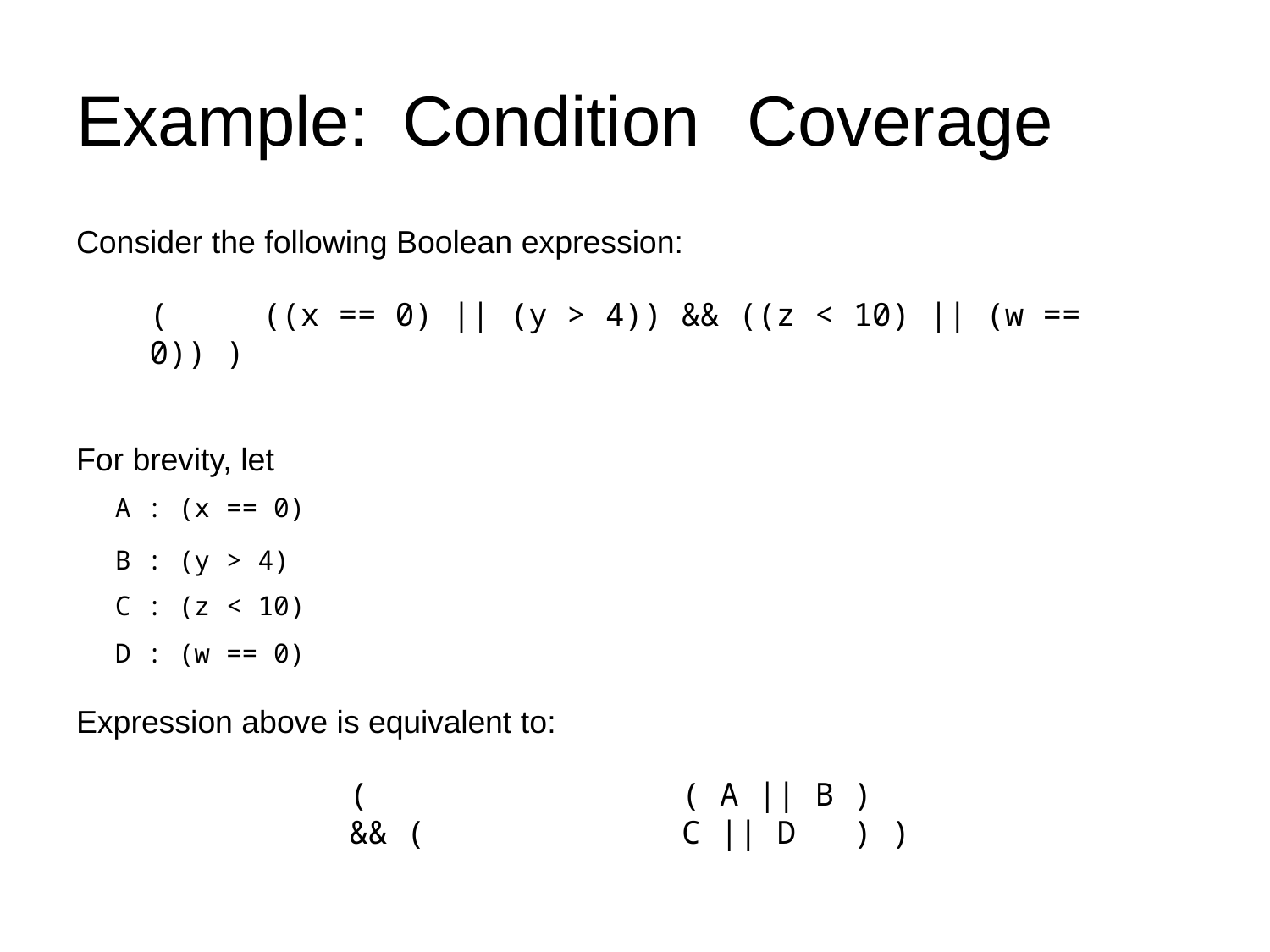

# Example:	Condition	Coverage
Consider the following Boolean expression:
(	((x == 0) || (y >	4)) && ((z <	10) || (w == 0)) )
For brevity, let
| A : | (x | == 0) |
| --- | --- | --- |
| B : | (y | > 4) |
| C : | (z | < 10) |
| D : | (w | == 0) |
Expression above is equivalent to:
(	(	A	|| B	)	&& (	C	|| D	)	)